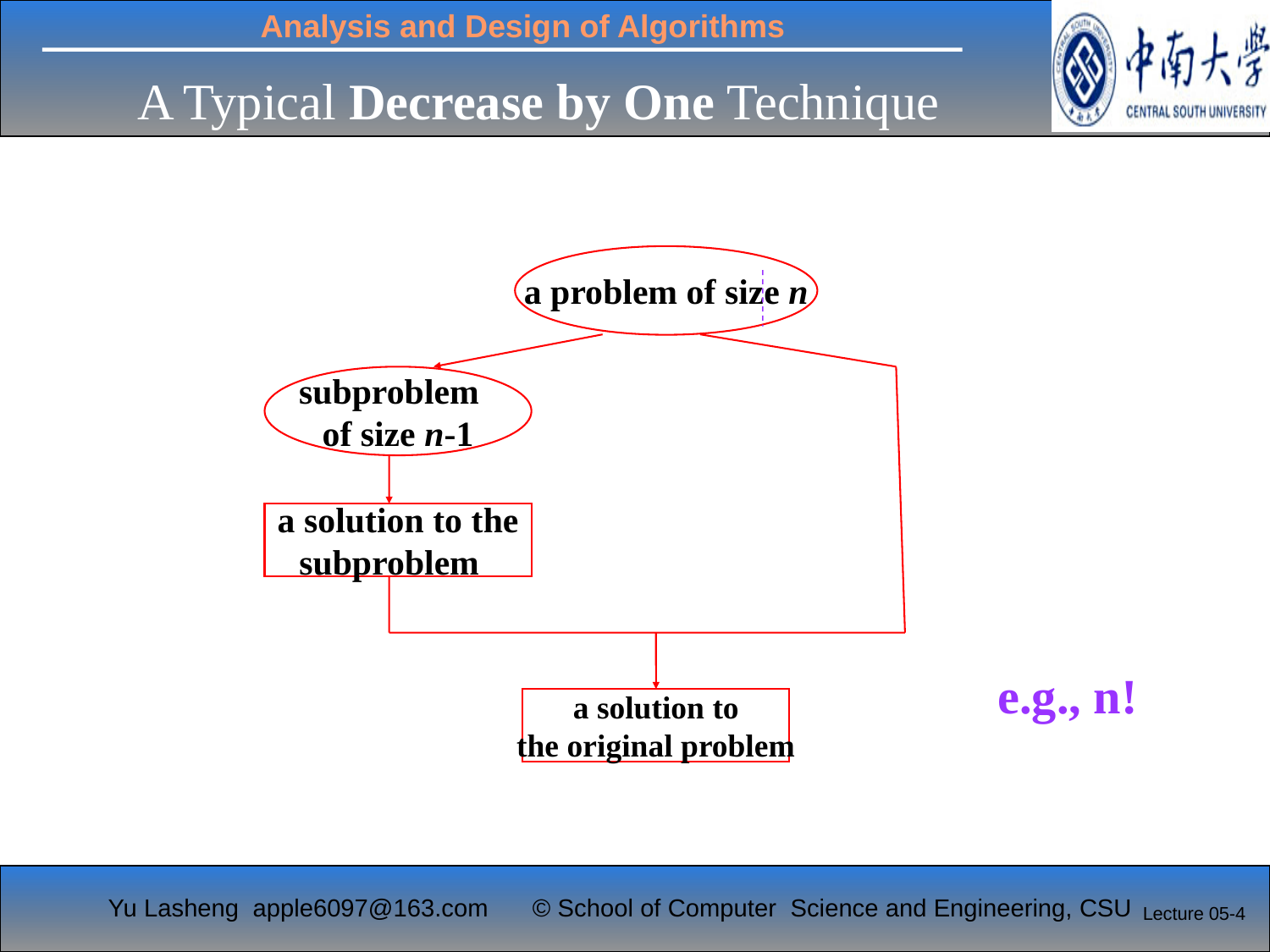

# A Typical Decrease by One Technique
a problem of size n

subproblem
of size n-1

a solution to the
subproblem

a solution to
the original problem
e.g., n!
Lecture 05-4